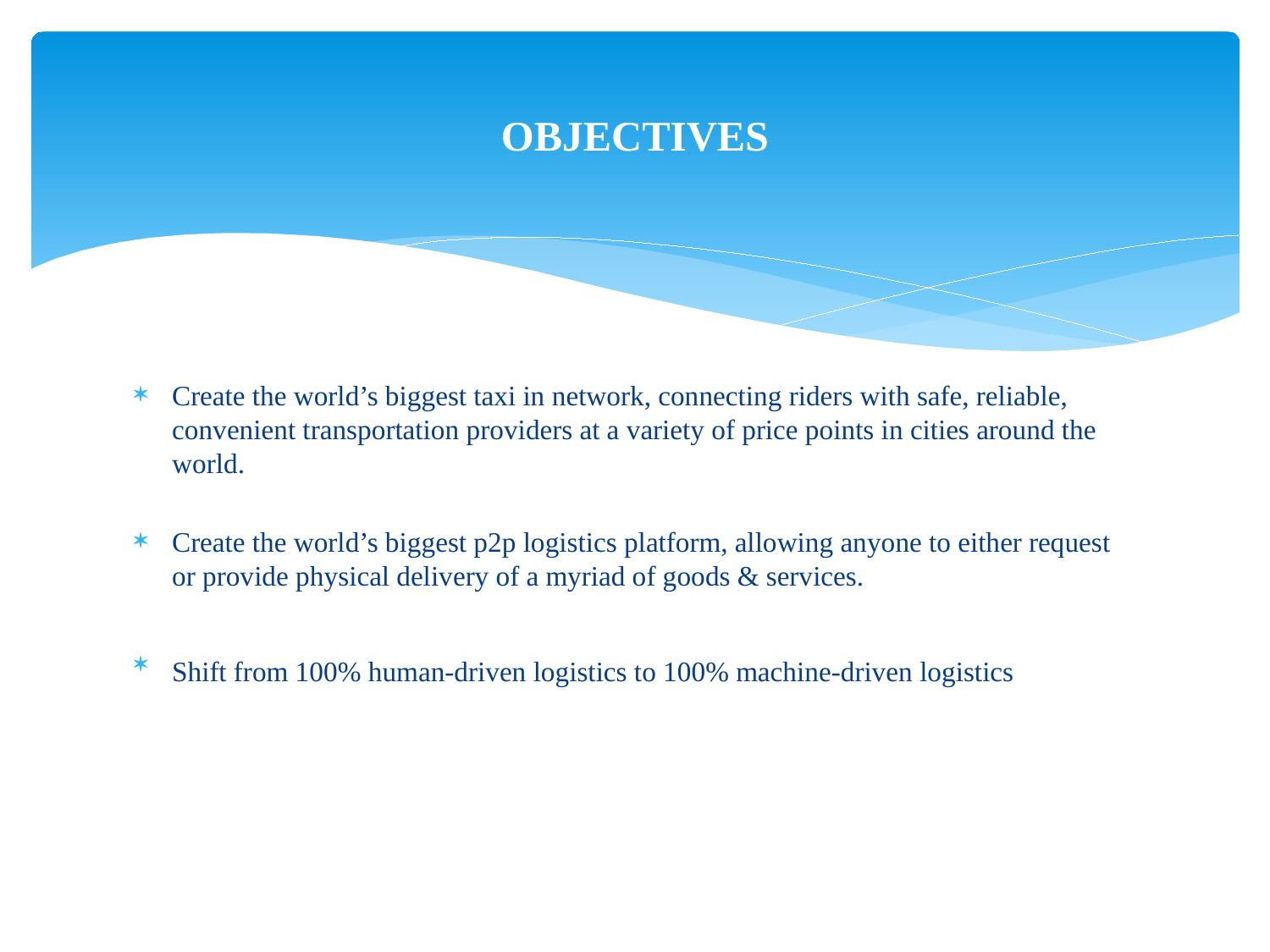

# OBJECTIVES
Create the world’s biggest taxi in network, connecting riders with safe, reliable, convenient transportation providers at a variety of price points in cities around the world.

Create the world’s biggest p2p logistics platform, allowing anyone to either request or provide physical delivery of a myriad of goods & services.

Shift from 100% human-driven logistics to 100% machine-driven logistics